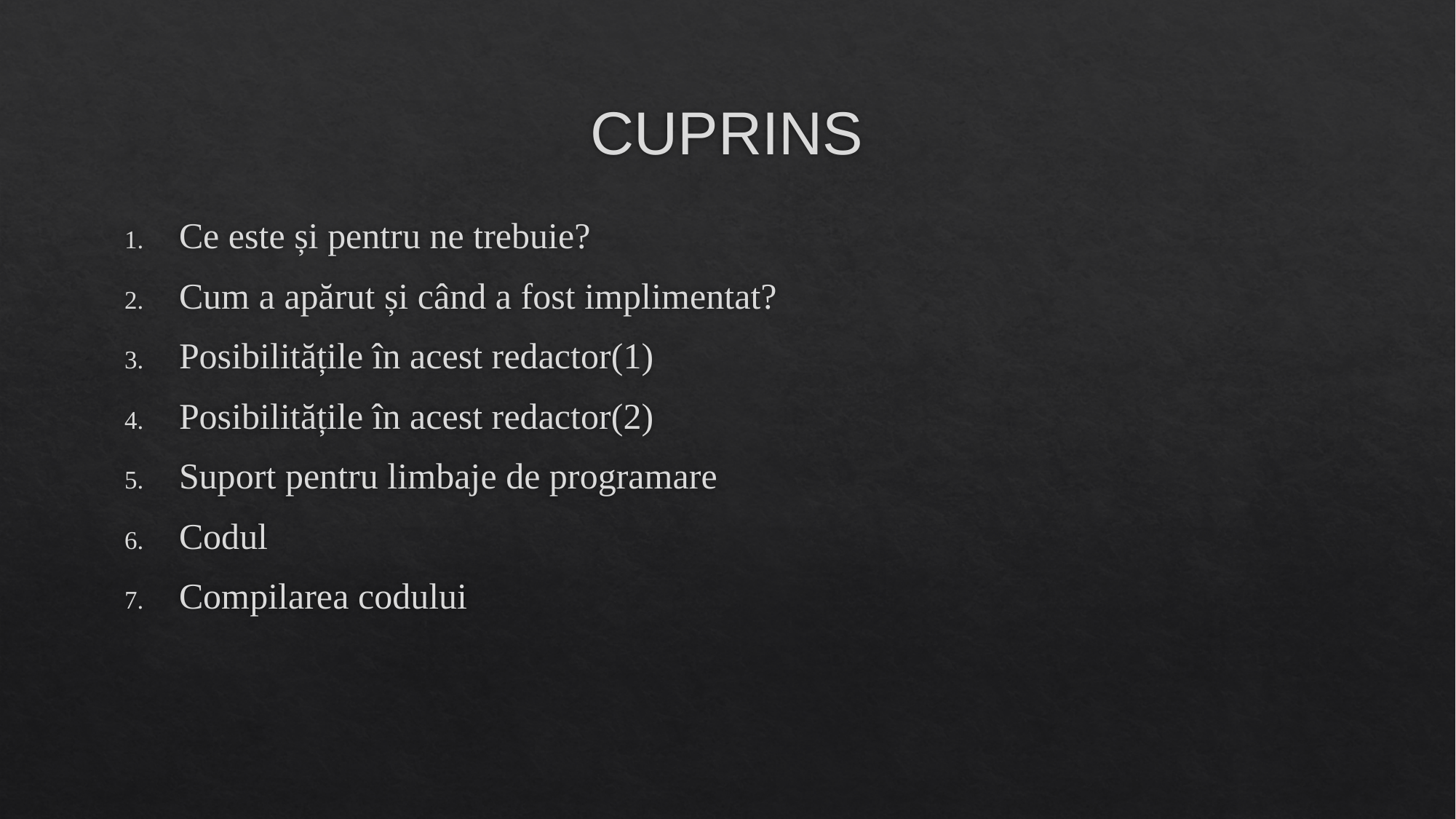

# CUPRINS
Ce este și pentru ne trebuie?
Cum a apărut și când a fost implimentat?
Posibilitățile în acest redactor(1)
Posibilitățile în acest redactor(2)
Suport pentru limbaje de programare
Codul
Compilarea codului